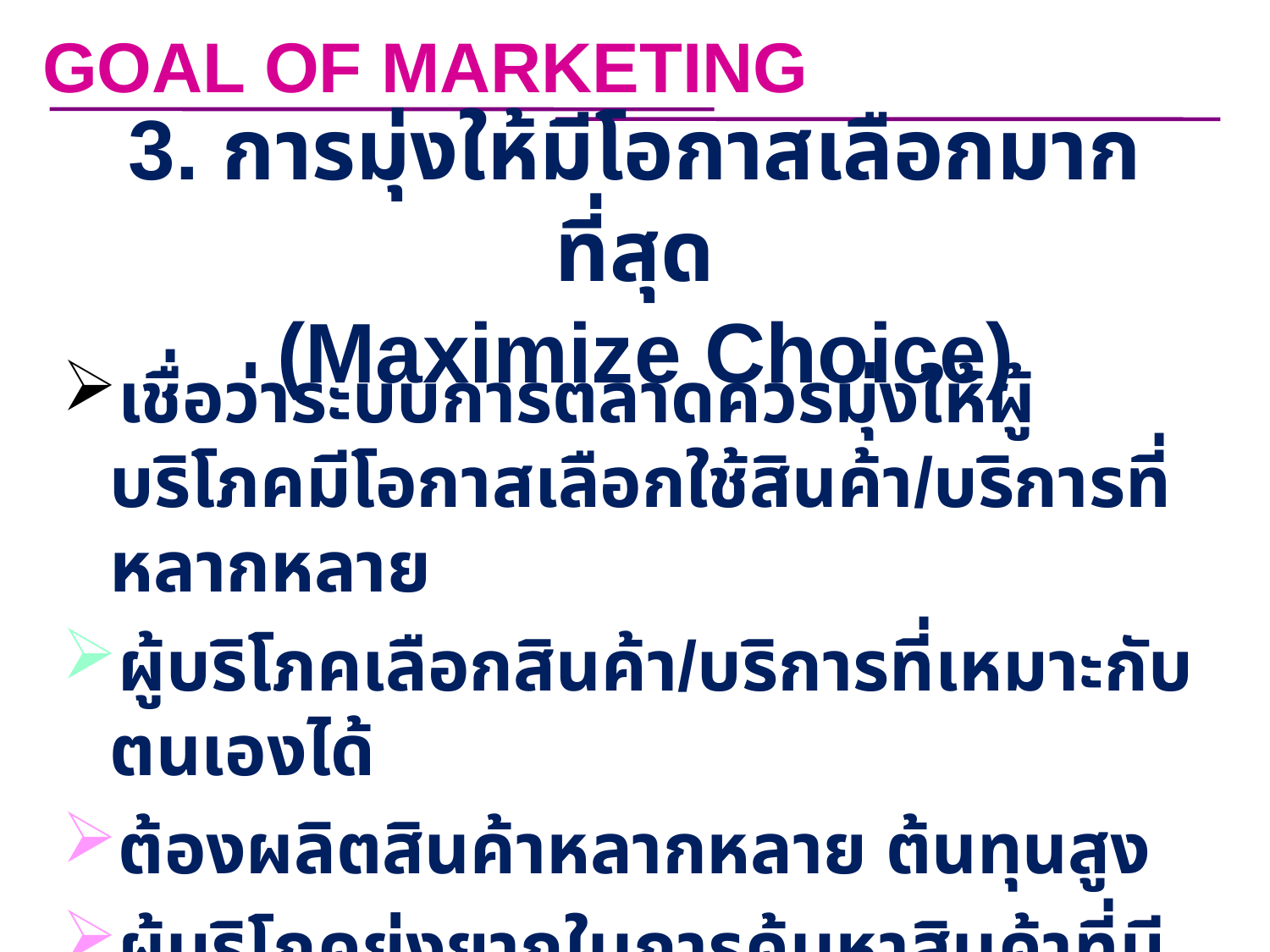

GOAL OF MARKETING
# 3. การมุ่งให้มีโอกาสเลือกมากที่สุด (Maximize Choice)
เชื่อว่าระบบการตลาดควรมุ่งให้ผู้บริโภคมีโอกาสเลือกใช้สินค้า/บริการที่หลากหลาย
ผู้บริโภคเลือกสินค้า/บริการที่เหมาะกับตนเองได้
ต้องผลิตสินค้าหลากหลาย ต้นทุนสูง
ผู้บริโภคยุ่งยากในการค้นหาสินค้าที่มีมากมาย
ผู้บริโภคอาจสับสนและตัดสินใจผิดพลาด